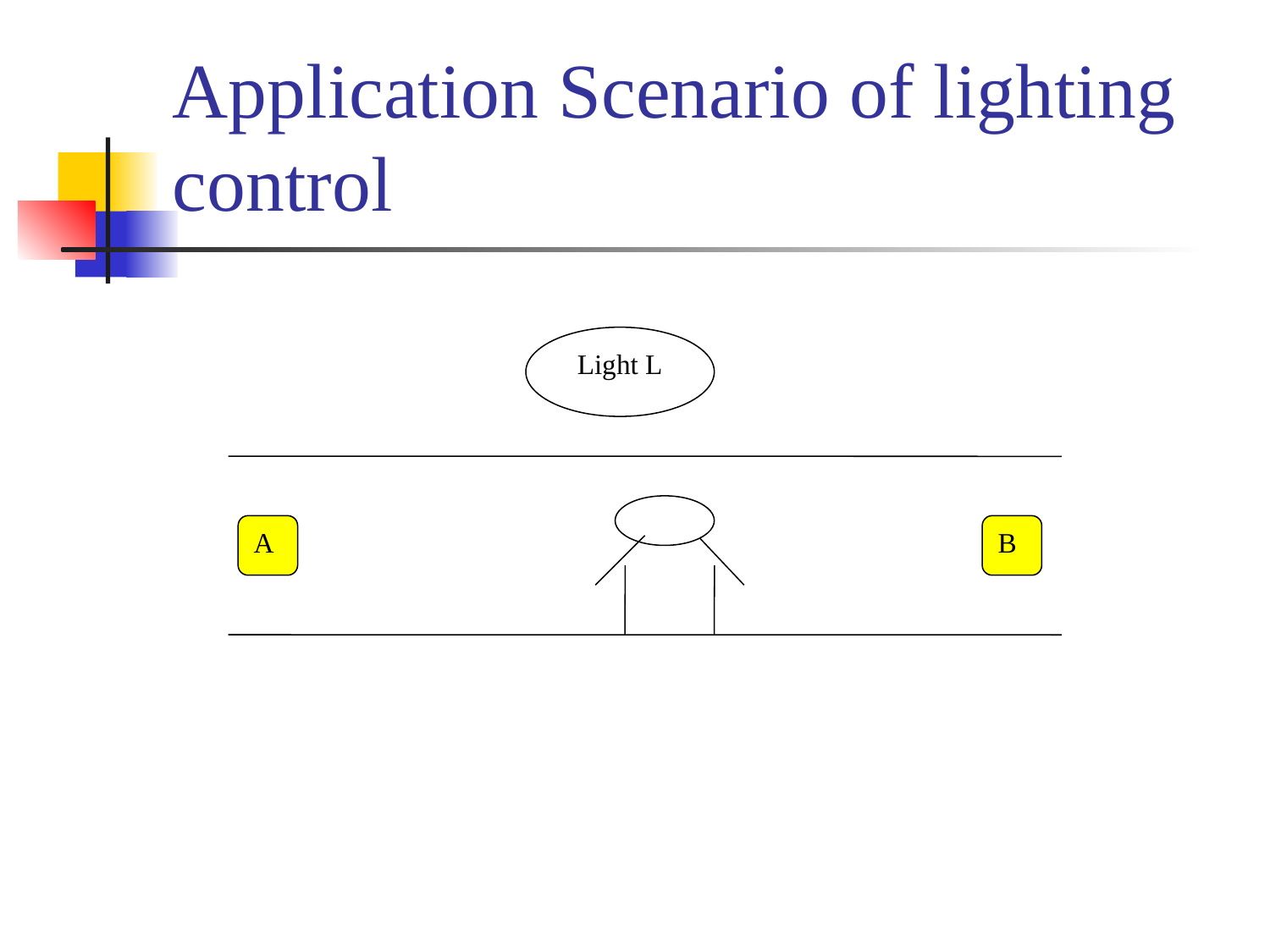

# Application Scenario of lighting control
Light L

A
B